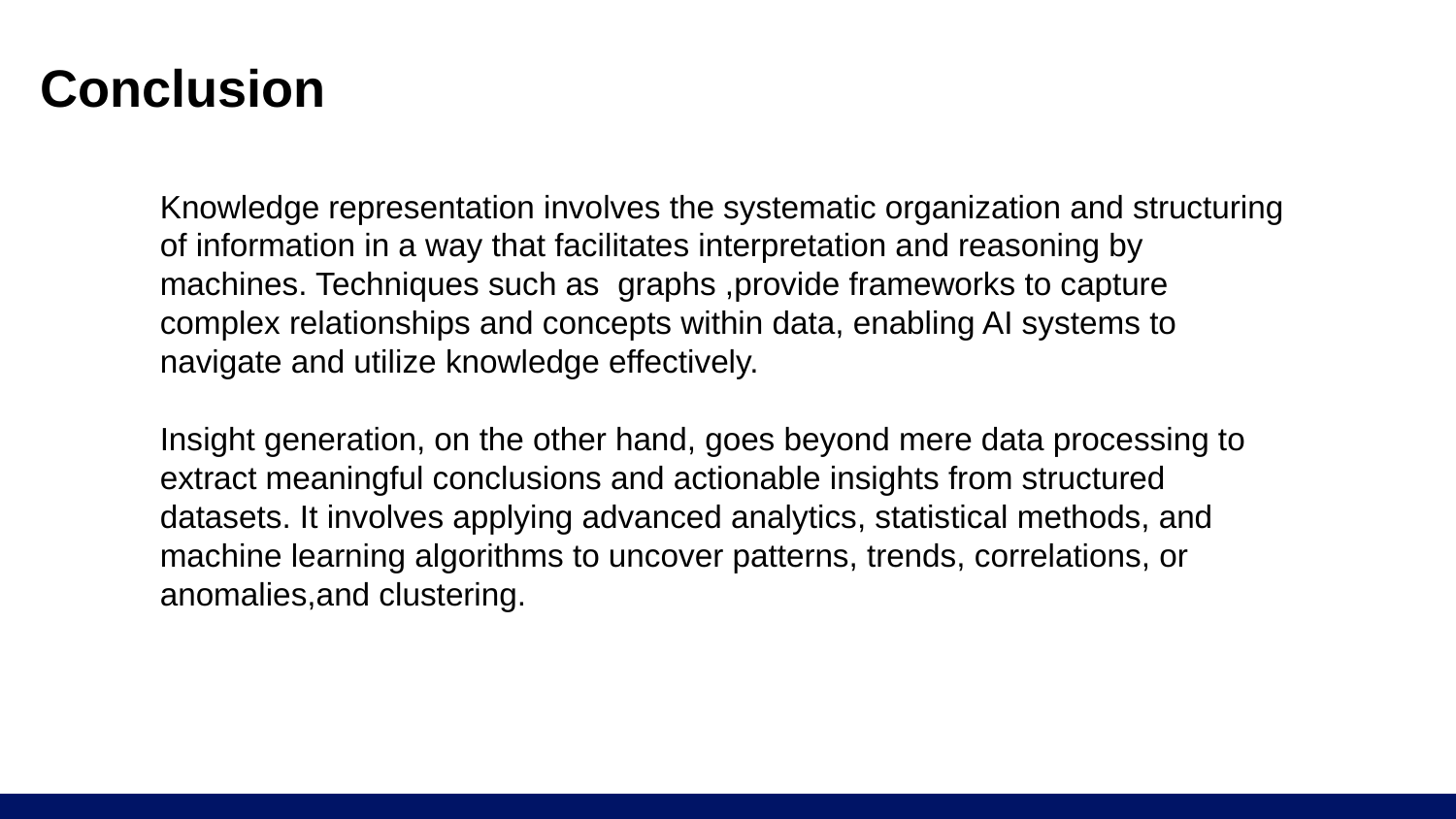

# Conclusion
Knowledge representation involves the systematic organization and structuring of information in a way that facilitates interpretation and reasoning by machines. Techniques such as  graphs ,provide frameworks to capture complex relationships and concepts within data, enabling AI systems to navigate and utilize knowledge effectively.

Insight generation, on the other hand, goes beyond mere data processing to extract meaningful conclusions and actionable insights from structured datasets. It involves applying advanced analytics, statistical methods, and machine learning algorithms to uncover patterns, trends, correlations, or anomalies,and clustering.